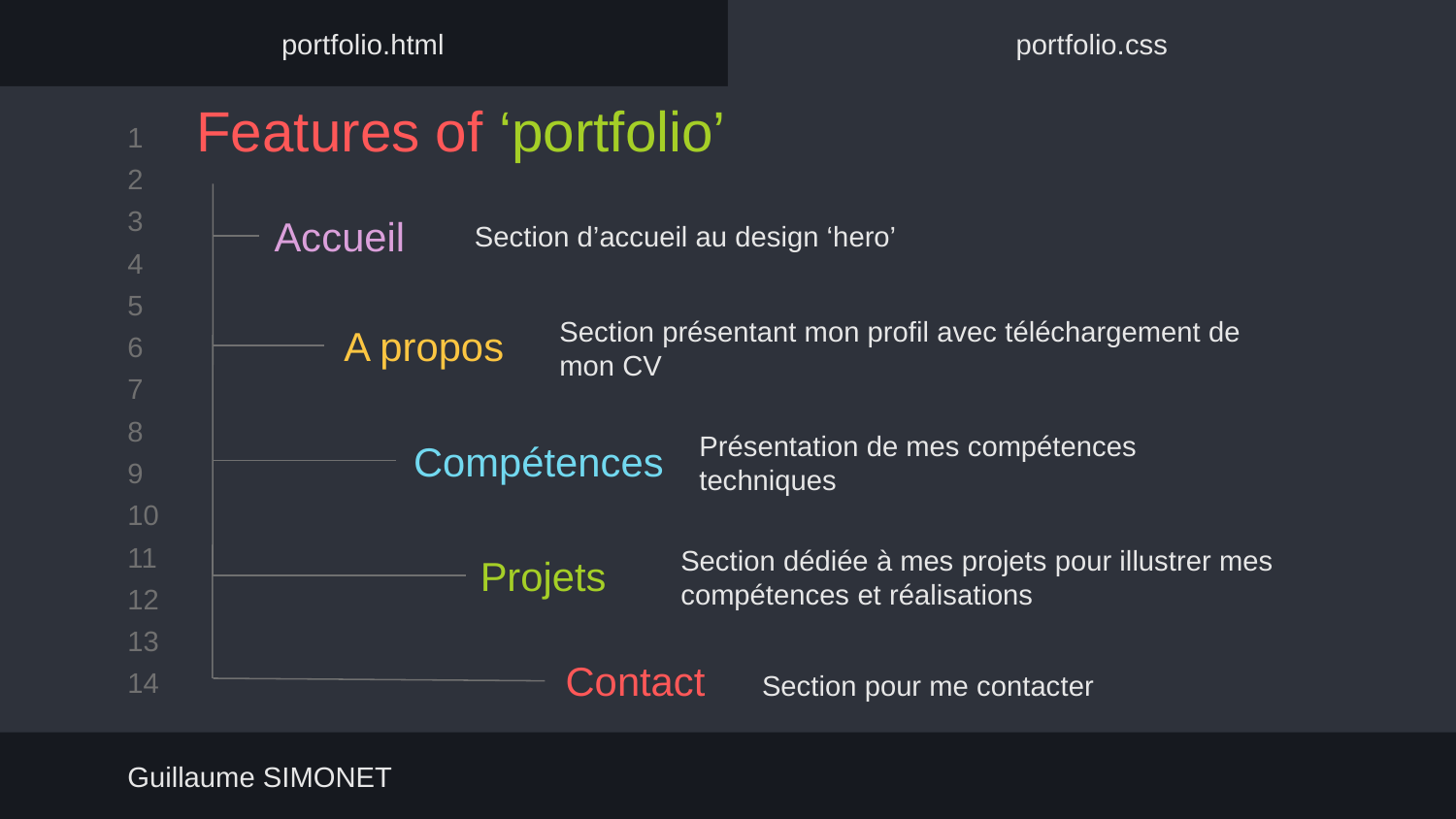

portfolio.html
portfolio.css
# Features of ‘portfolio’
Section d’accueil au design ‘hero’
Accueil
A propos
Section présentant mon profil avec téléchargement de mon CV

Compétences
Présentation de mes compétences techniques

Projets
Section dédiée à mes projets pour illustrer mes compétences et réalisations

Contact
Section pour me contacter
Guillaume SIMONET